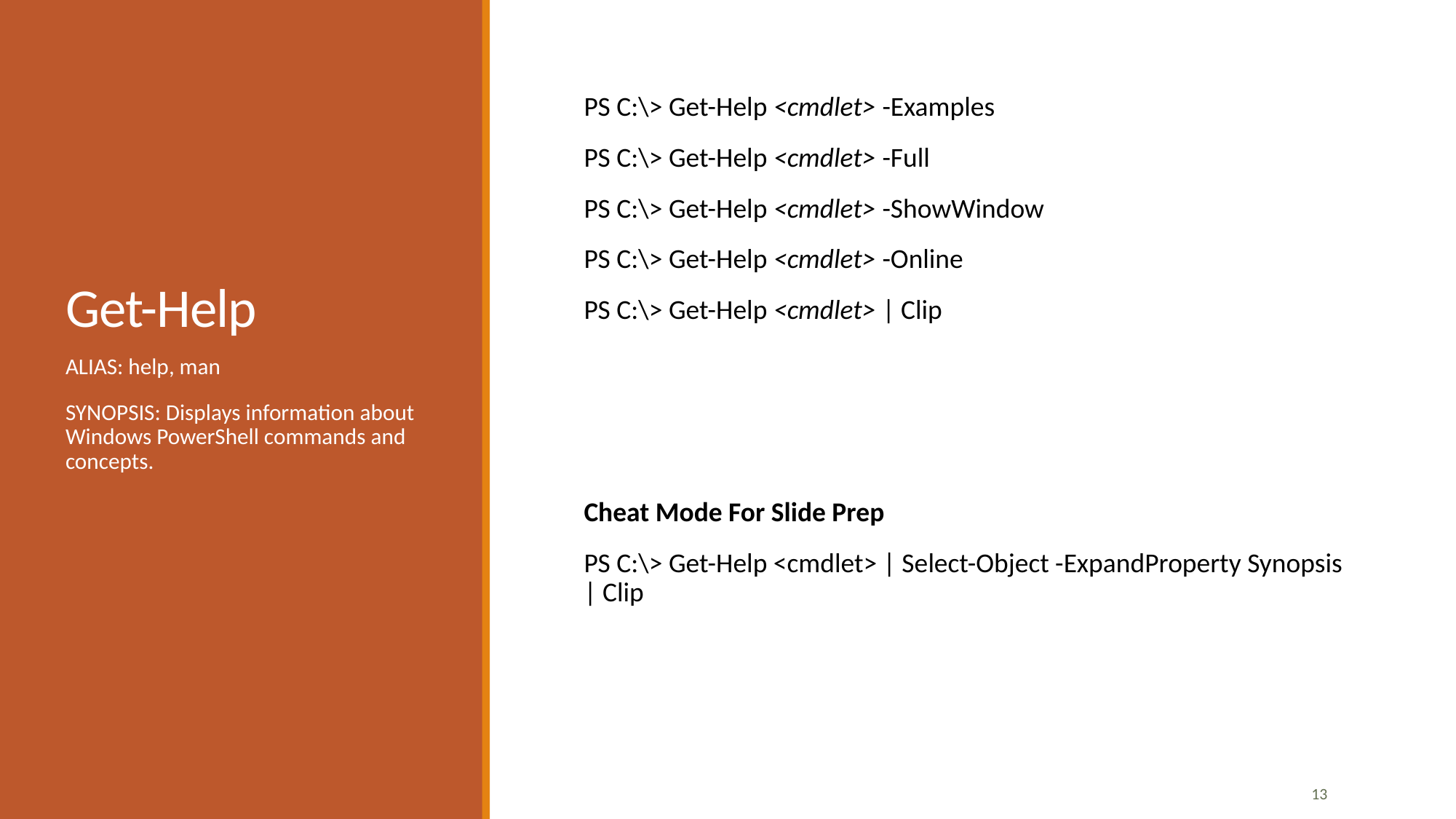

# Get-Help
PS C:\> Get-Help <cmdlet> -Examples
PS C:\> Get-Help <cmdlet> -Full
PS C:\> Get-Help <cmdlet> -ShowWindow
PS C:\> Get-Help <cmdlet> -Online
PS C:\> Get-Help <cmdlet> | Clip

Cheat Mode For Slide Prep
PS C:\> Get-Help <cmdlet> | Select-Object -ExpandProperty Synopsis | Clip
ALIAS: help, man
SYNOPSIS: Displays information about Windows PowerShell commands and concepts.
13